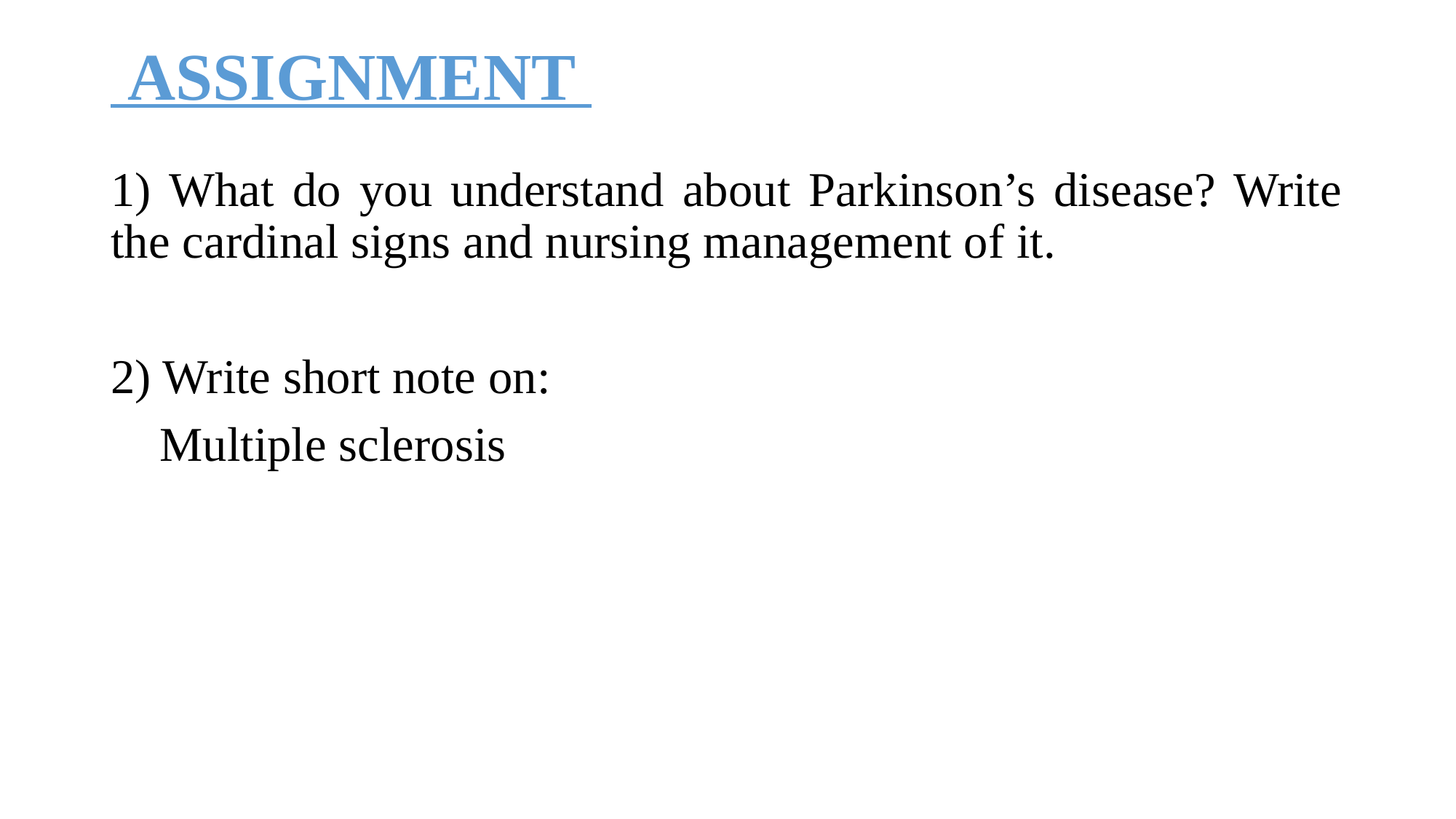

# ASSIGNMENT
1) What do you understand about Parkinson’s disease? Write the cardinal signs and nursing management of it.

2) Write short note on:
    Multiple sclerosis